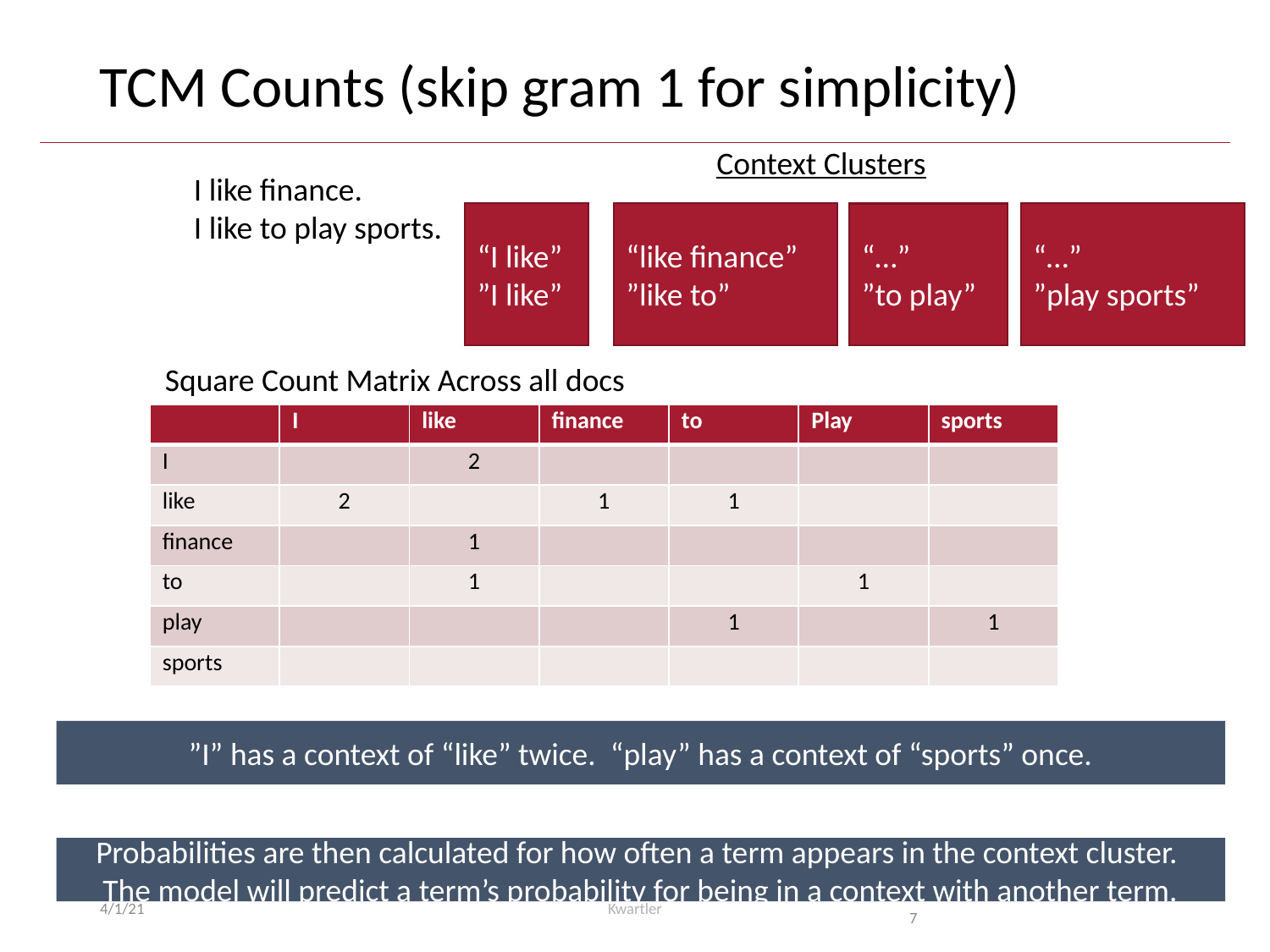

# TCM Counts (skip gram 1 for simplicity)
Context Clusters
I like finance.
I like to play sports.
“I like”
”I like”
“like finance”
”like to”
“…”
”play sports”
“…”
”to play”
Square Count Matrix Across all docs
|  | I | like | finance | to | Play | sports |
| --- | --- | --- | --- | --- | --- | --- |
| I |  | 2 |  |  |  |  |
| like | 2 |  | 1 | 1 |  |  |
| finance |  | 1 |  |  |  |  |
| to |  | 1 |  |  | 1 |  |
| play |  |  |  | 1 |  | 1 |
| sports |  |  |  |  |  |  |
”I” has a context of “like” twice.  “play” has a context of “sports” once.
Probabilities are then calculated for how often a term appears in the context cluster.  The model will predict a term’s probability for being in a context with another term.
4/1/21
Kwartler
7